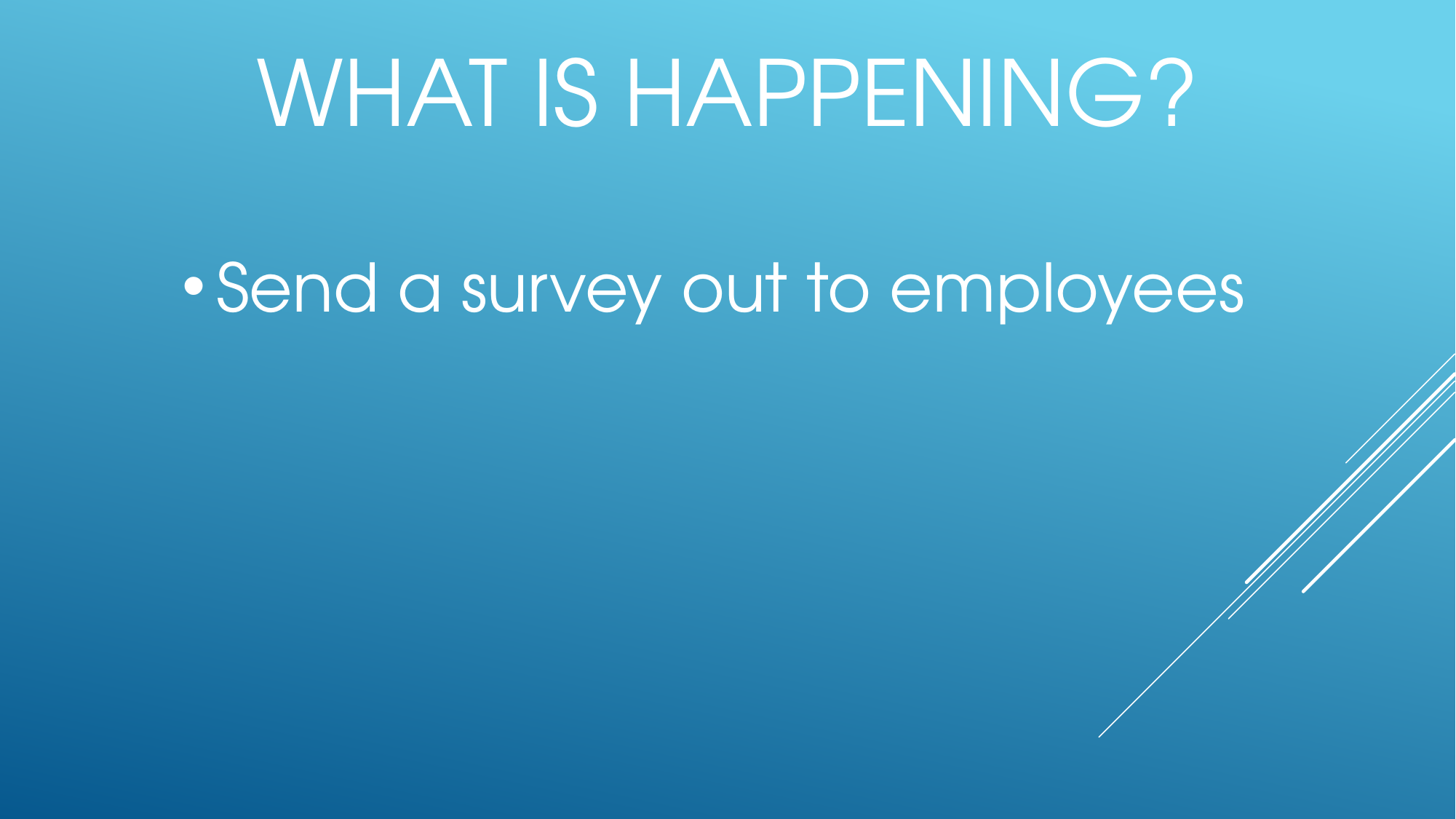

# What is happening?
Send a survey out to employees